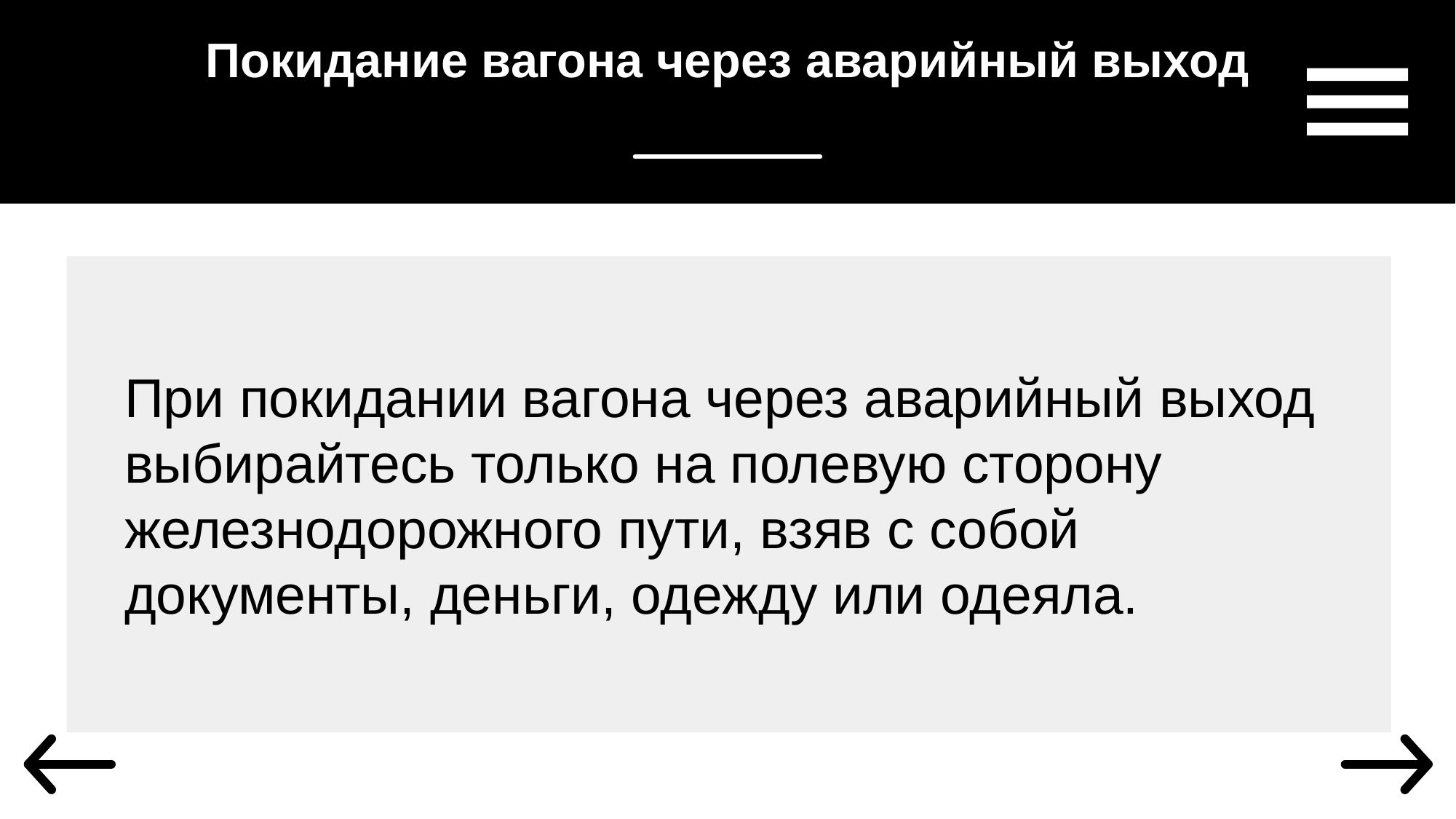

Покидание вагона через аварийный выход
# При покидании вагона через аварийный выход выбирайтесь только на полевую сторону железнодорожного пути, взяв с собой документы, деньги, одежду или одеяла.